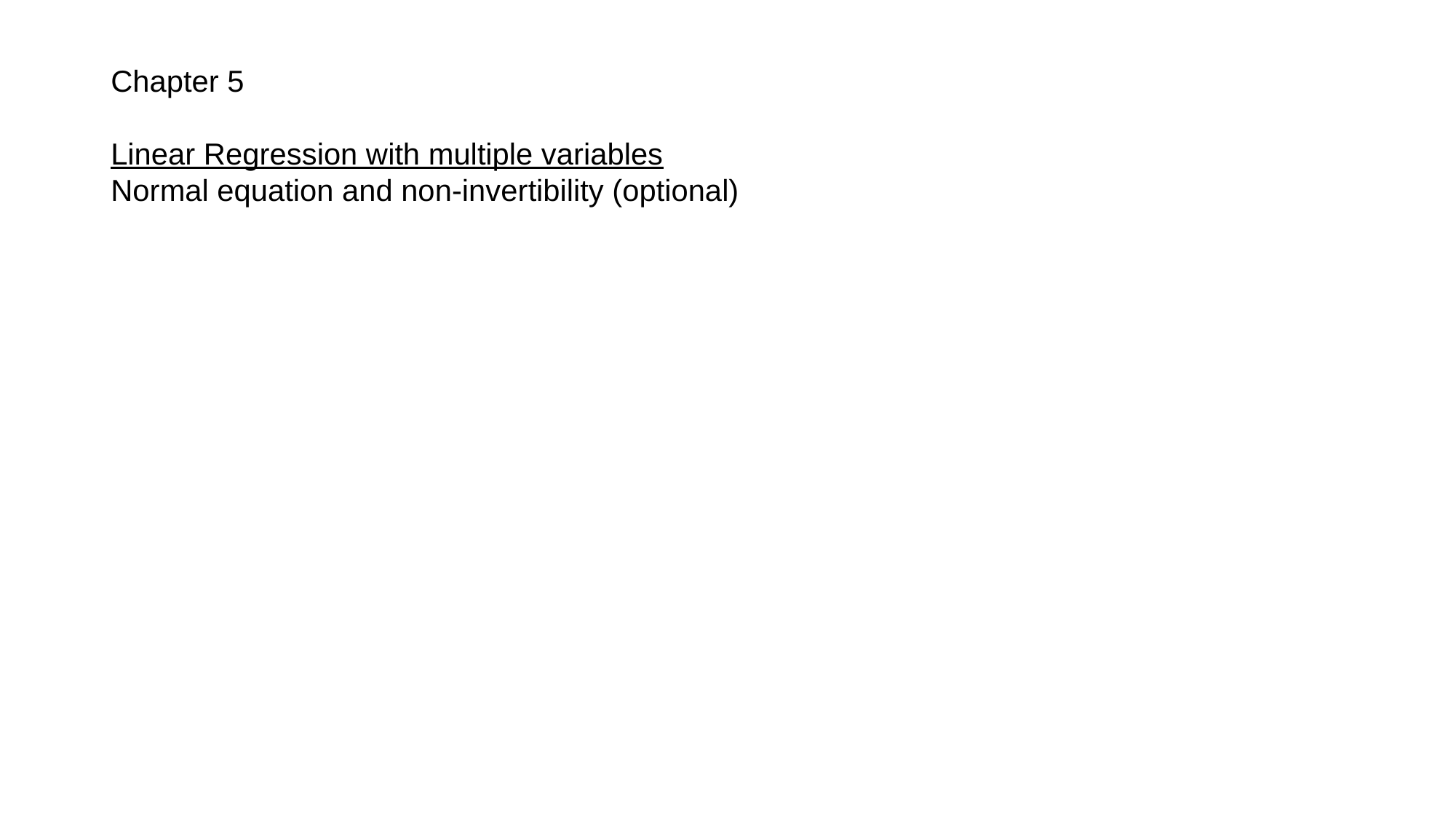

Chapter 5

Linear Regression with multiple variables
Normal equation and non-invertibility (optional)